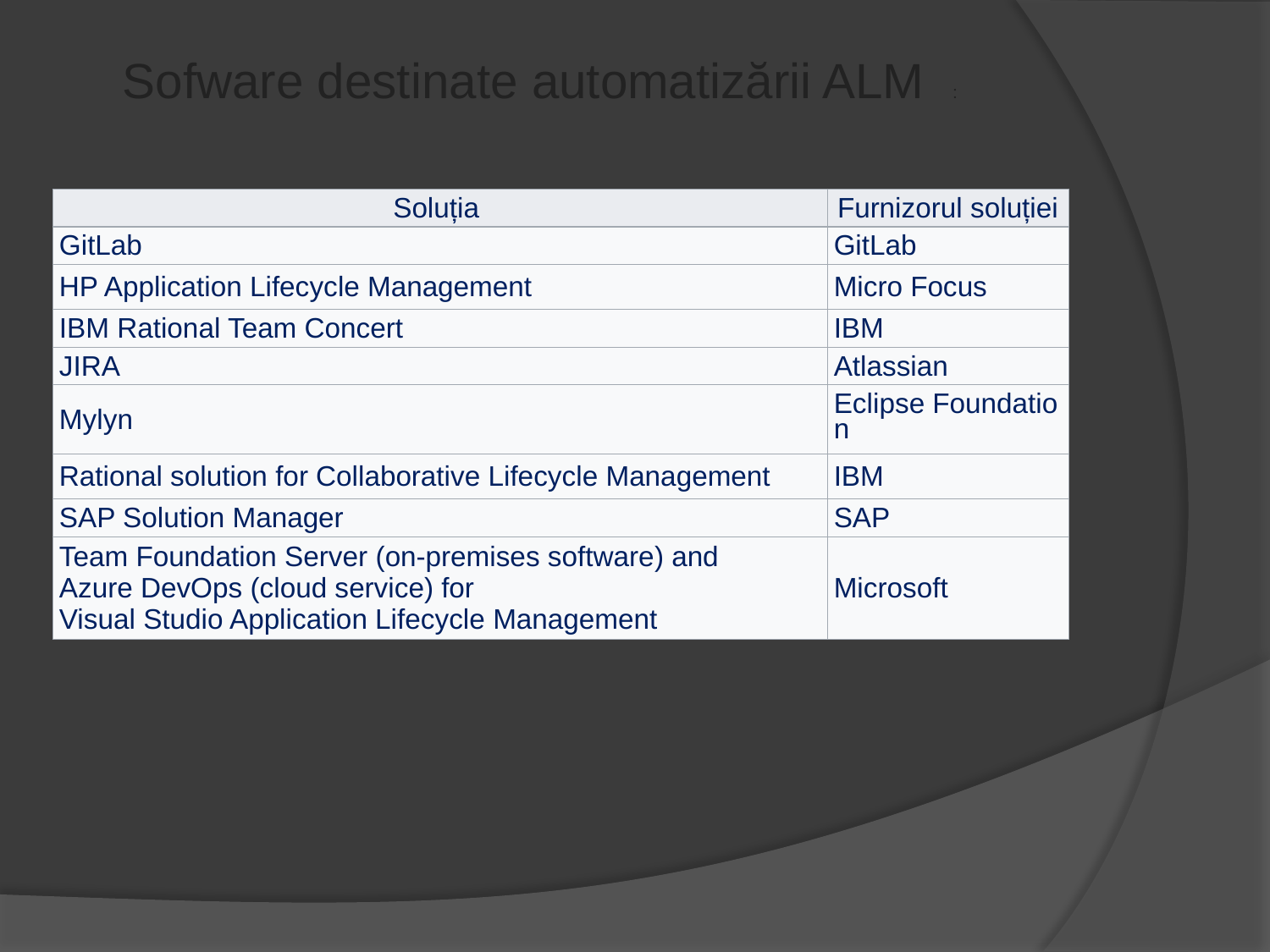

Sofware destinate automatizării ALM  :
| Soluția | Furnizorul soluției |
| --- | --- |
| GitLab | GitLab |
| HP Application Lifecycle Management | Micro Focus |
| IBM Rational Team Concert | IBM |
| JIRA | Atlassian |
| Mylyn | Eclipse Foundation |
| Rational solution for Collaborative Lifecycle Management | IBM |
| SAP Solution Manager | SAP |
| Team Foundation Server (on-premises software) and Azure DevOps (cloud service) for Visual Studio Application Lifecycle Management | Microsoft |